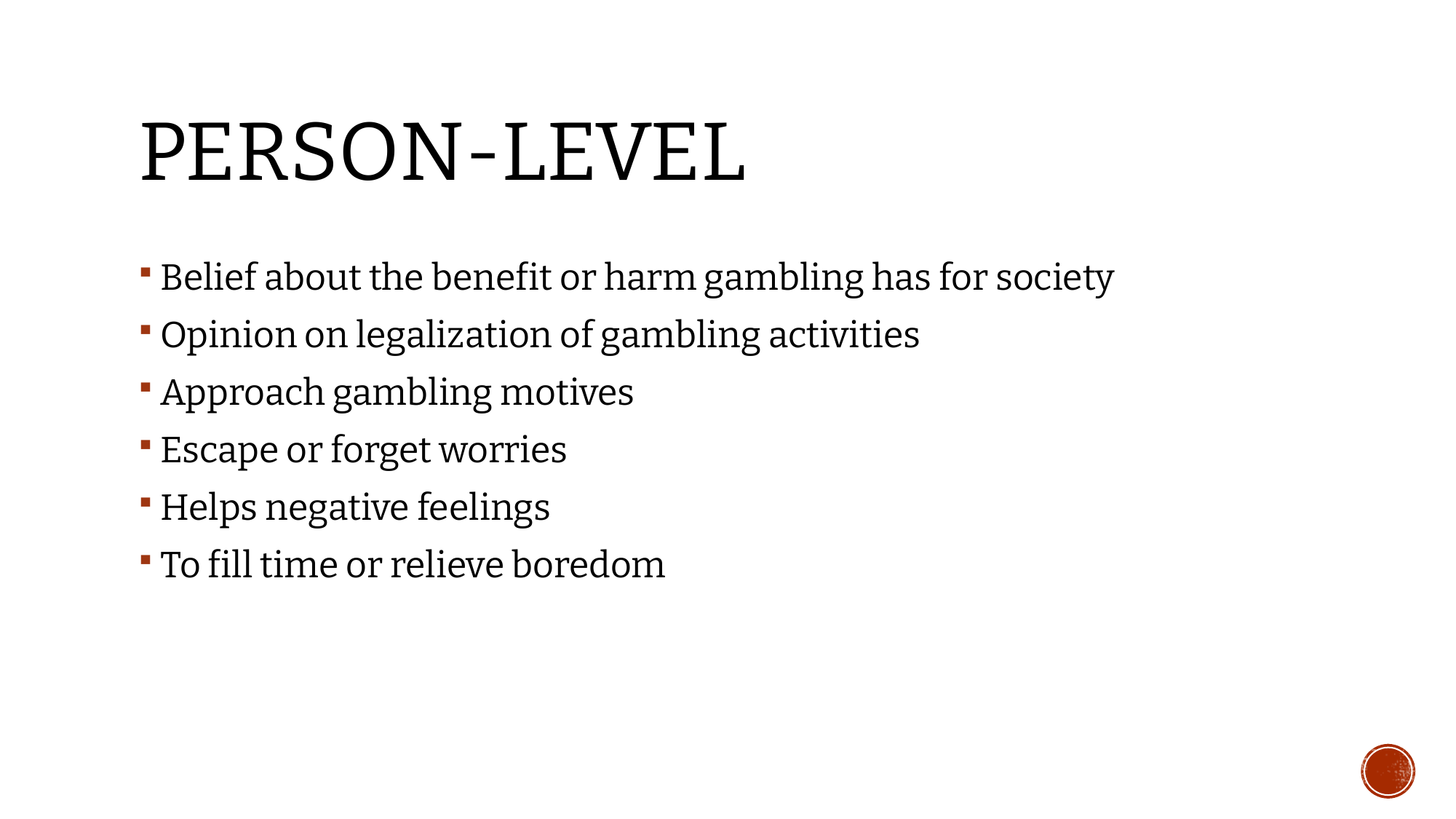

# Person-level
Belief about the benefit or harm gambling has for society
Opinion on legalization of gambling activities
Approach gambling motives
Escape or forget worries
Helps negative feelings
To fill time or relieve boredom